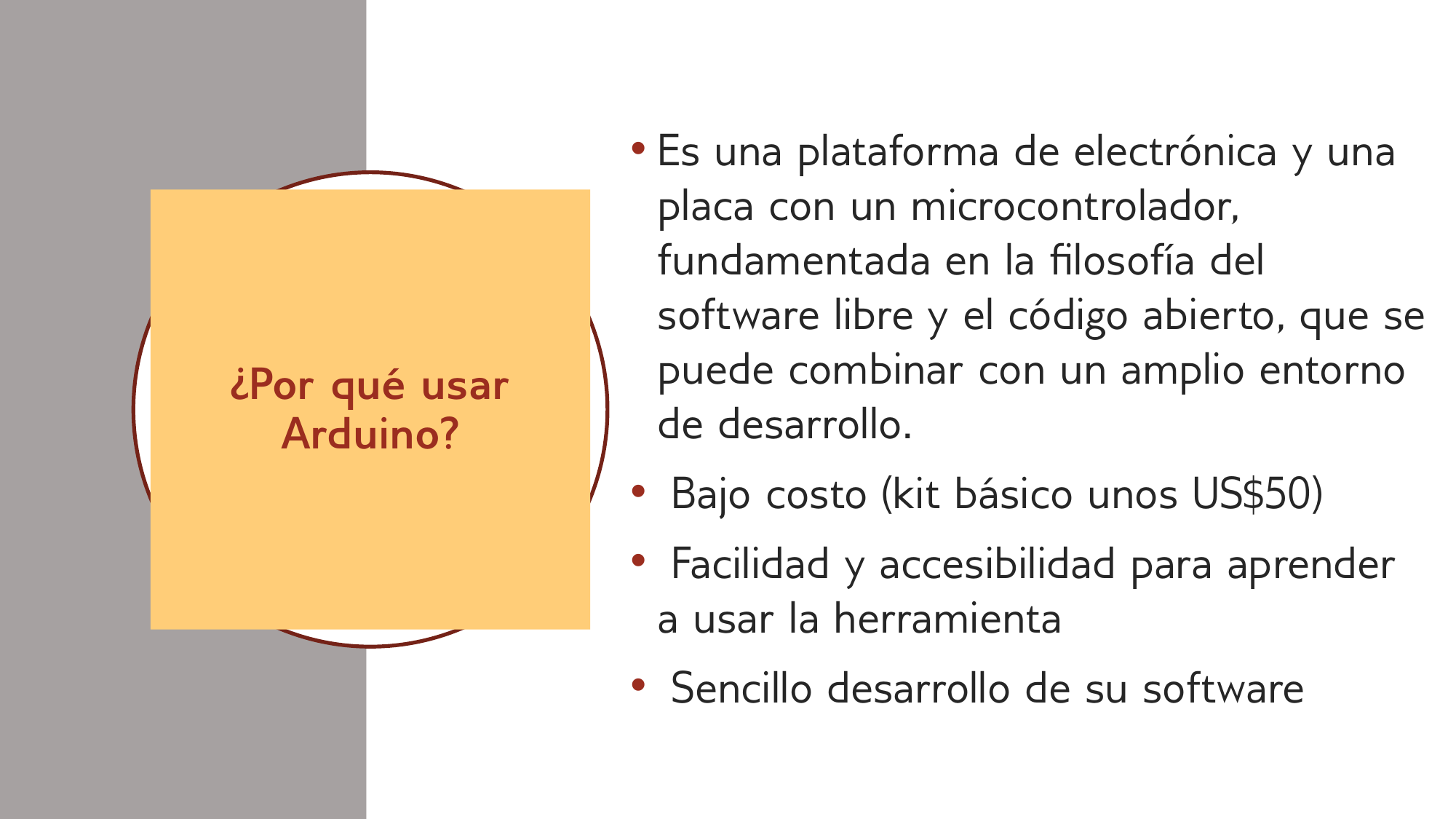

Es una plataforma de electrónica y una placa con un microcontrolador, fundamentada en la filosofía del software libre y el código abierto, que se puede combinar con un amplio entorno de desarrollo.
 Bajo costo (kit básico unos US$50)
 Facilidad y accesibilidad para aprender a usar la herramienta
 Sencillo desarrollo de su software

# ¿Por qué usar Arduino?